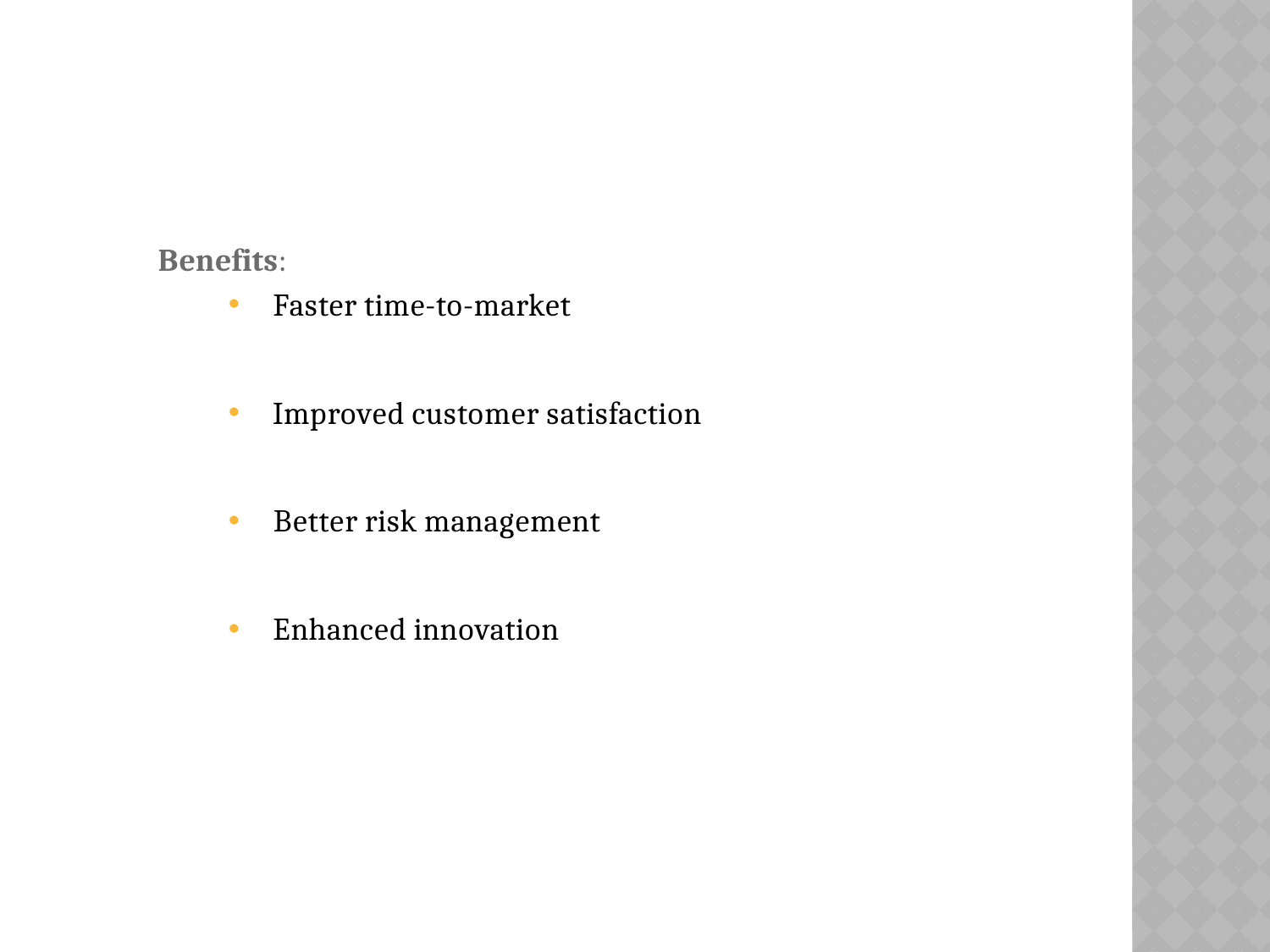

Benefits:
Faster time-to-market

Improved customer satisfaction

Better risk management

Enhanced innovation